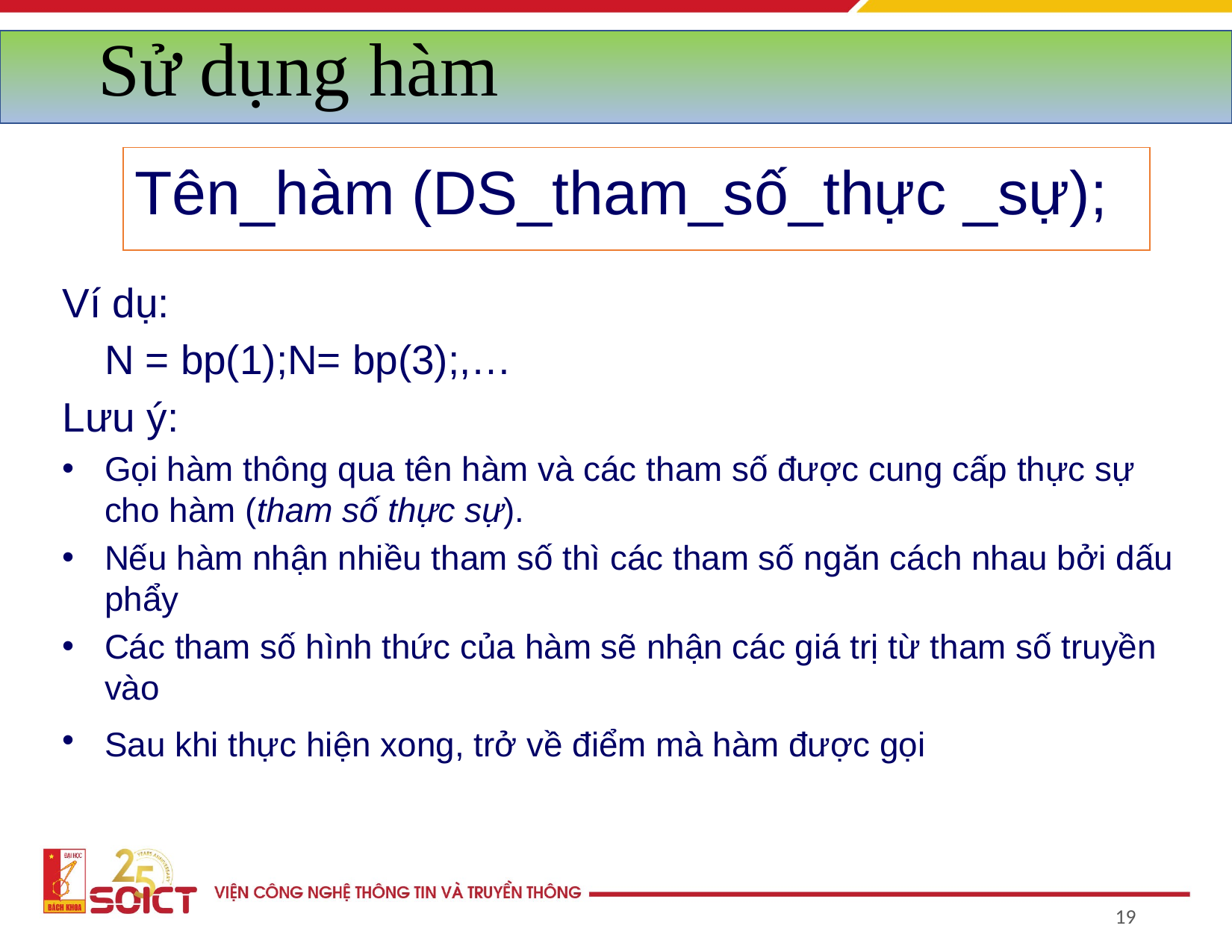

# Sử dụng hàm

Tên_hàm (DS_tham_số_thực _sự);
Ví dụ:
	N = bp(1);N= bp(3);,…
Lưu ý:
Gọi hàm thông qua tên hàm và các tham số được cung cấp thực sự cho hàm (tham số thực sự).
Nếu hàm nhận nhiều tham số thì các tham số ngăn cách nhau bởi dấu phẩy
Các tham số hình thức của hàm sẽ nhận các giá trị từ tham số truyền vào
Sau khi thực hiện xong, trở về điểm mà hàm được gọi
19